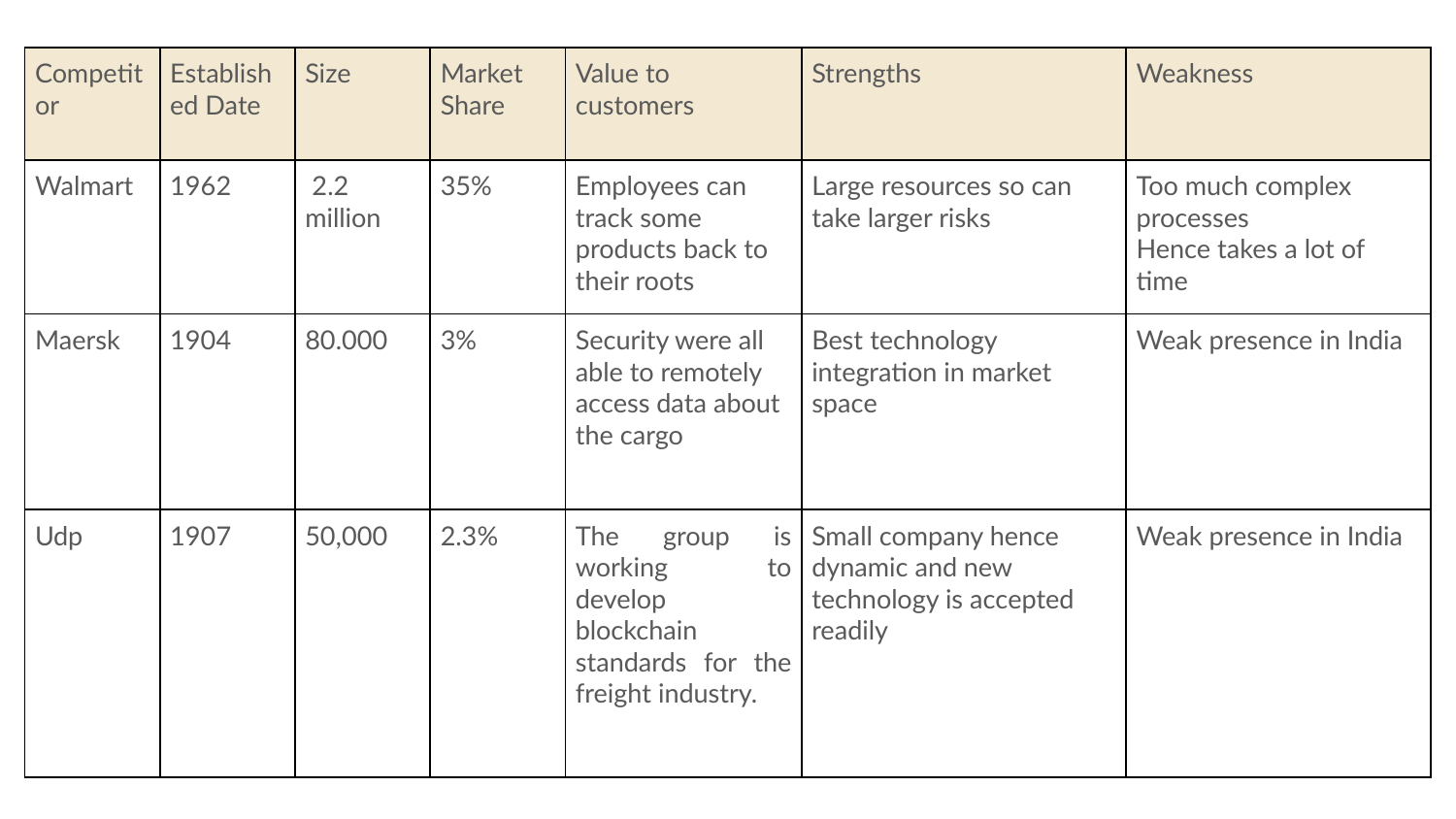

| Competitor | Established Date | Size | Market Share | Value to customers | Strengths | Weakness |
| --- | --- | --- | --- | --- | --- | --- |
| Walmart | 1962 | 2.2 million | 35% | Employees can track some products back to their roots | Large resources so can take larger risks | Too much complex processes Hence takes a lot of time |
| Maersk | 1904 | 80.000 | 3% | Security were all able to remotely access data about the cargo | Best technology integration in market space | Weak presence in India |
| Udp | 1907 | 50,000 | 2.3% | The group is working to develop blockchain standards for the freight industry. | Small company hence dynamic and new technology is accepted readily | Weak presence in India |